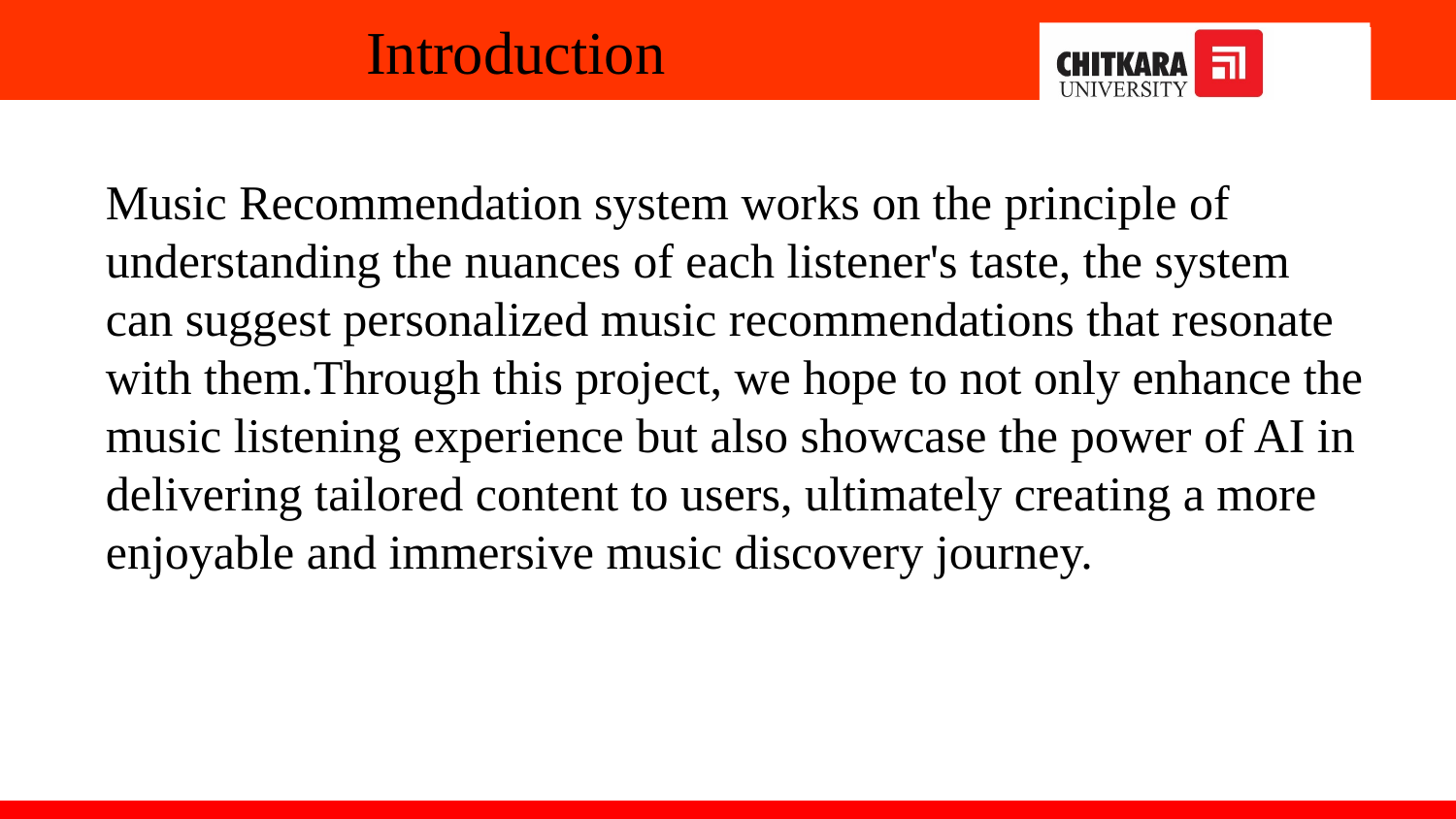

# Introduction
Music Recommendation system works on the principle of understanding the nuances of each listener's taste, the system can suggest personalized music recommendations that resonate with them.Through this project, we hope to not only enhance the music listening experience but also showcase the power of AI in delivering tailored content to users, ultimately creating a more enjoyable and immersive music discovery journey.